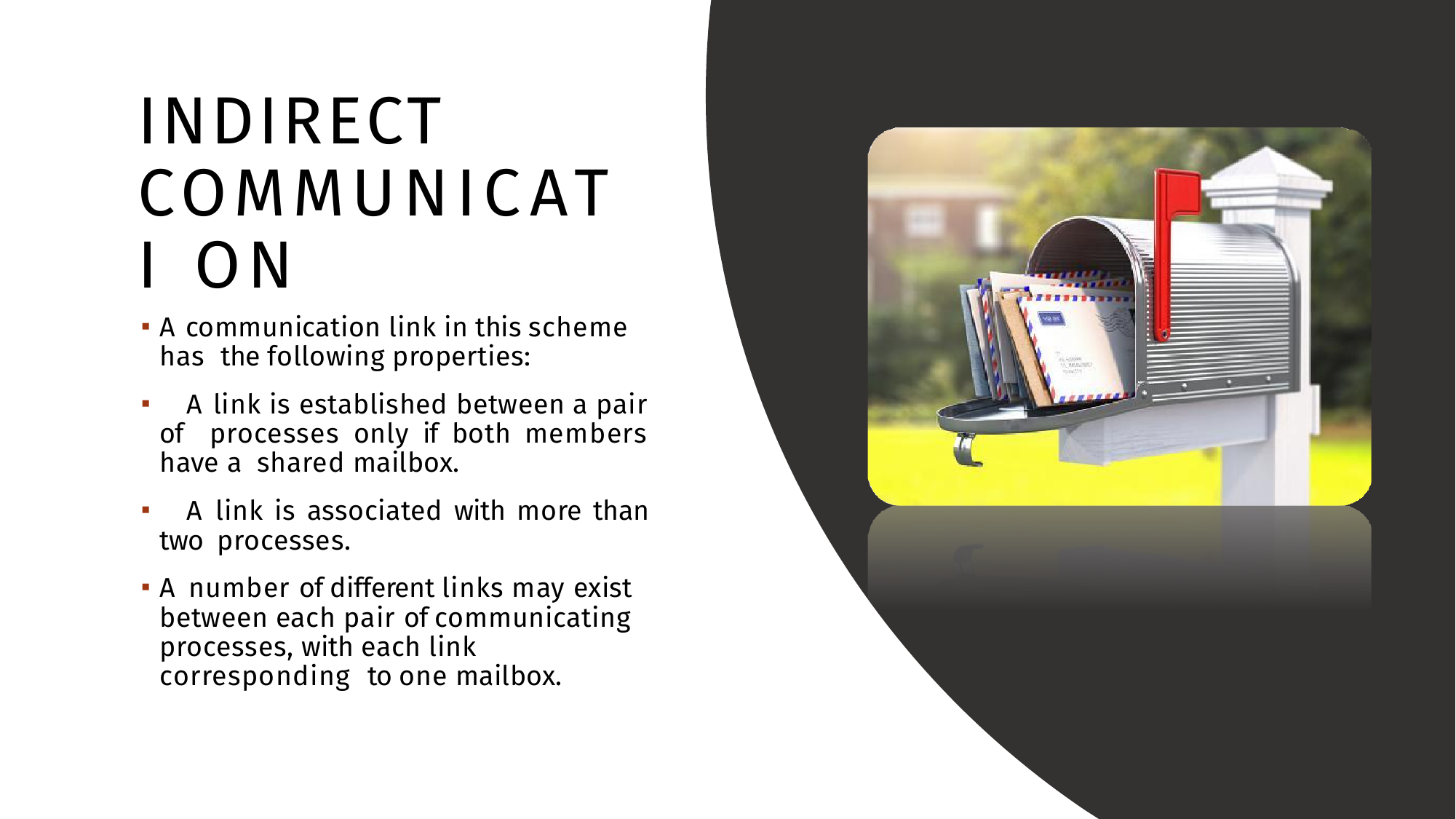

# INDIRECT  COMMUNICATI  ON
A communication link in this scheme has  the following properties:
	A link is established between a pair of  processes only if both members have a  shared mailbox.
	A link is associated with more than two  processes.
A number of different links may exist  between each pair of communicating  processes, with each link corresponding  to one mailbox.